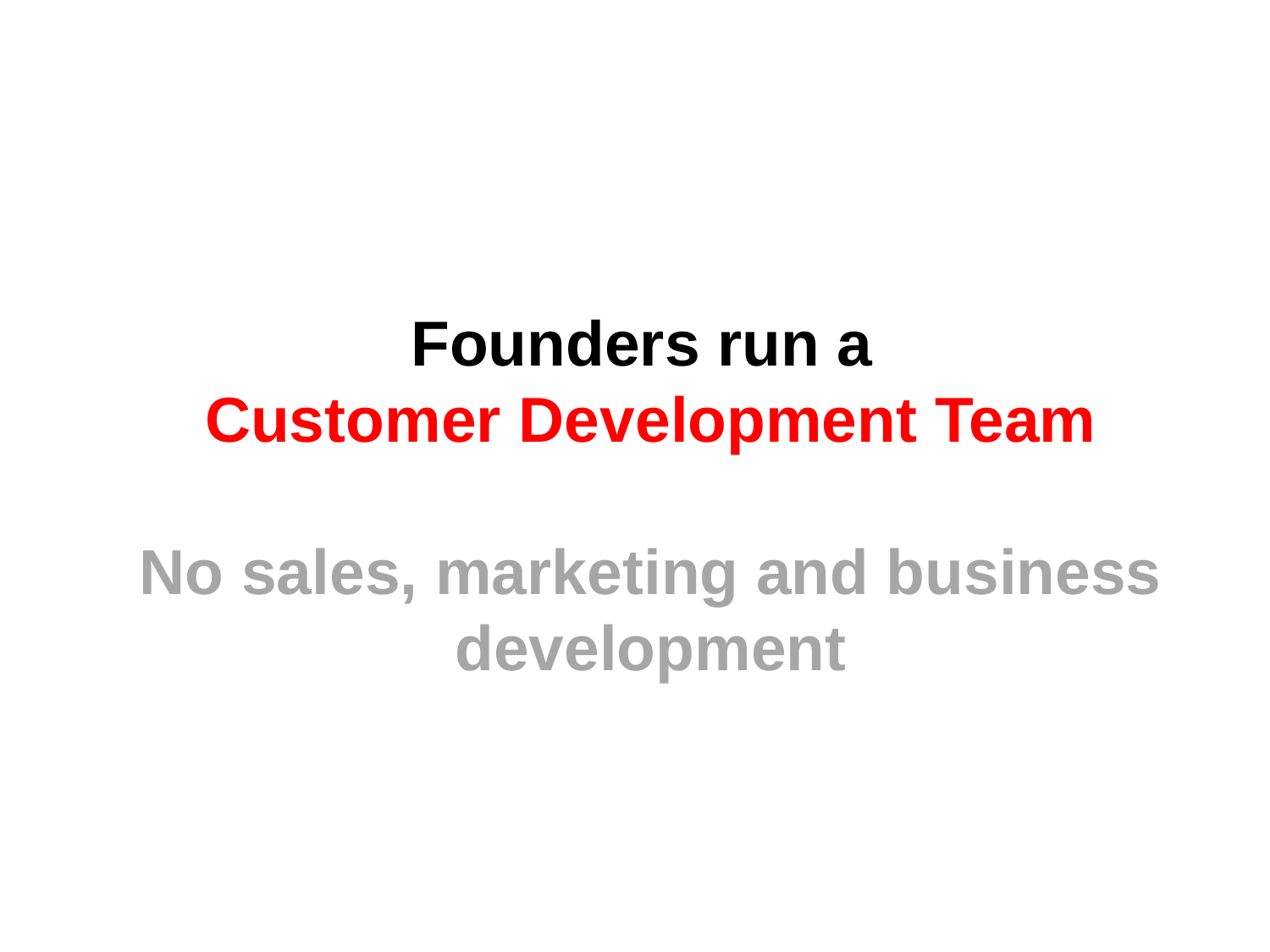

# Founders run a Customer Development Team No sales, marketing and business development